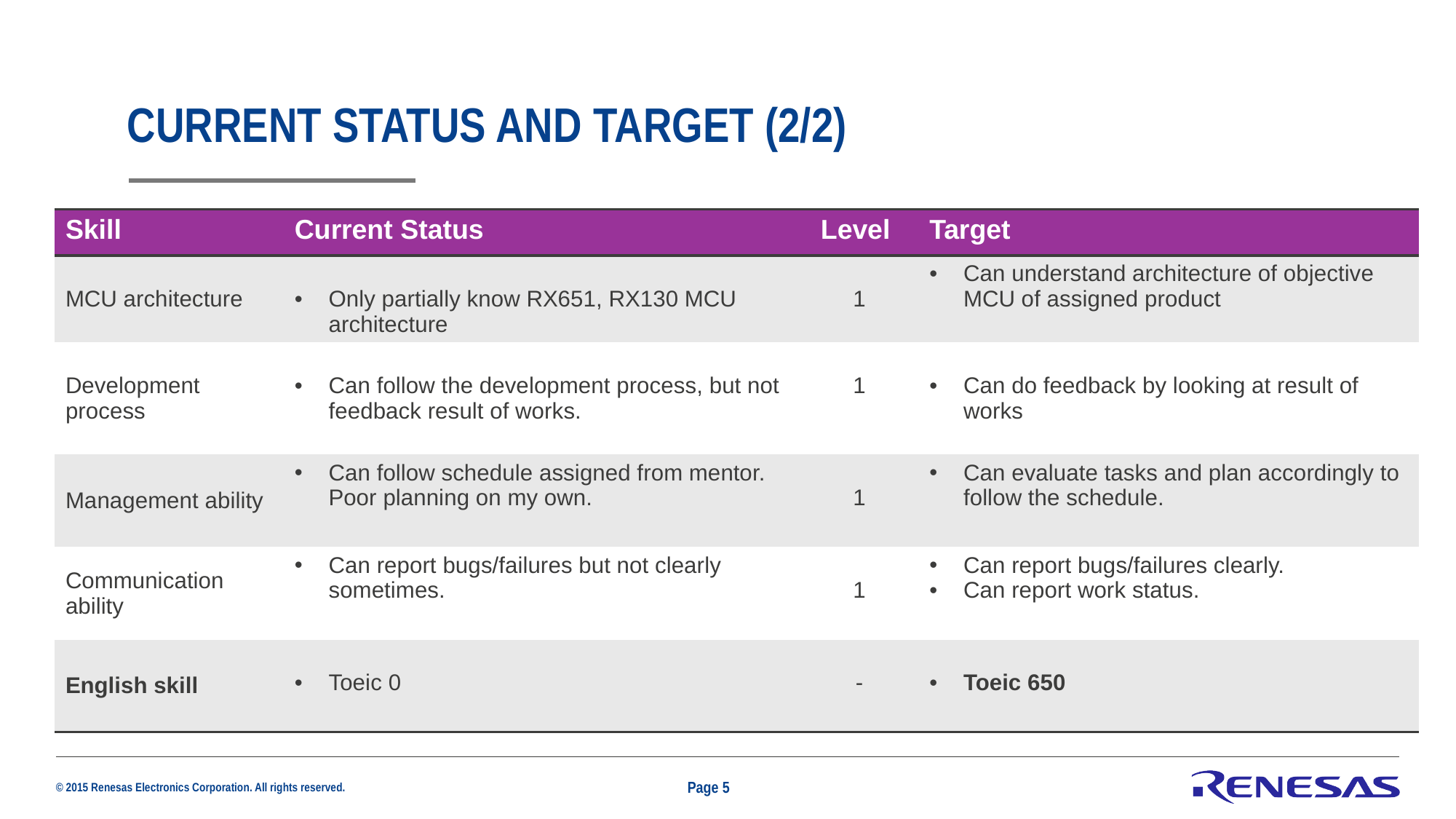

# Current status and Target (2/2)
| Skill | Current Status | Level | Target |
| --- | --- | --- | --- |
| MCU architecture | Only partially know RX651, RX130 MCU architecture | 1 | Can understand architecture of objective MCU of assigned product |
| Development process | Can follow the development process, but not feedback result of works. | 1 | Can do feedback by looking at result of works |
| Management ability | Can follow schedule assigned from mentor. Poor planning on my own. | 1 | Can evaluate tasks and plan accordingly to follow the schedule. |
| Communication ability | Can report bugs/failures but not clearly sometimes. | 1 | Can report bugs/failures clearly. Can report work status. |
| English skill | Toeic 0 | - | Toeic 650 |
Page 5